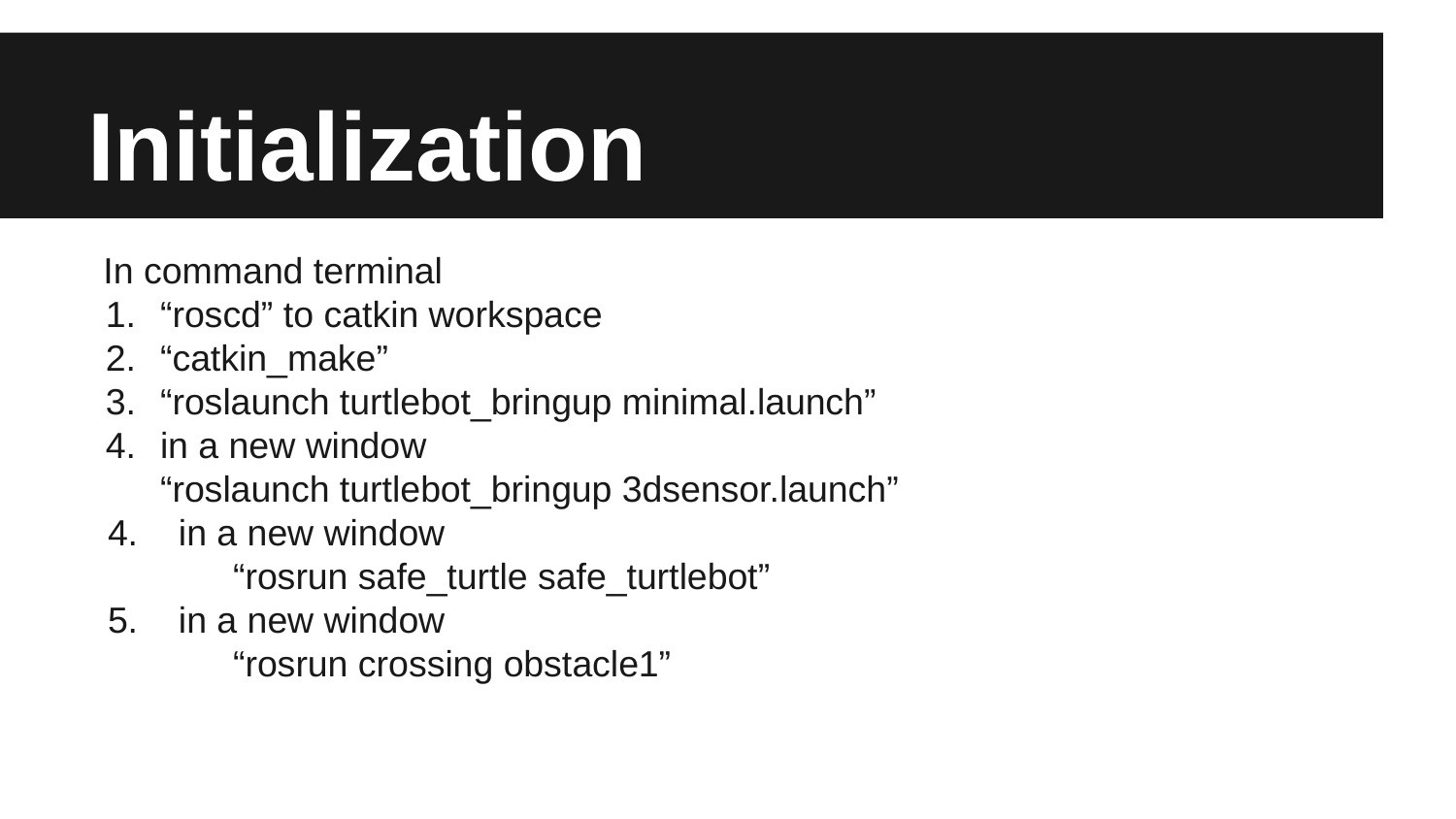

# Initialization
  In command terminal
“roscd” to catkin workspace
“catkin_make”
“roslaunch turtlebot_bringup minimal.launch”
in a new window
“roslaunch turtlebot_bringup 3dsensor.launch”
  4.    in a new window
	“rosrun safe_turtle safe_turtlebot”
  5.    in a new window
	“rosrun crossing obstacle1”